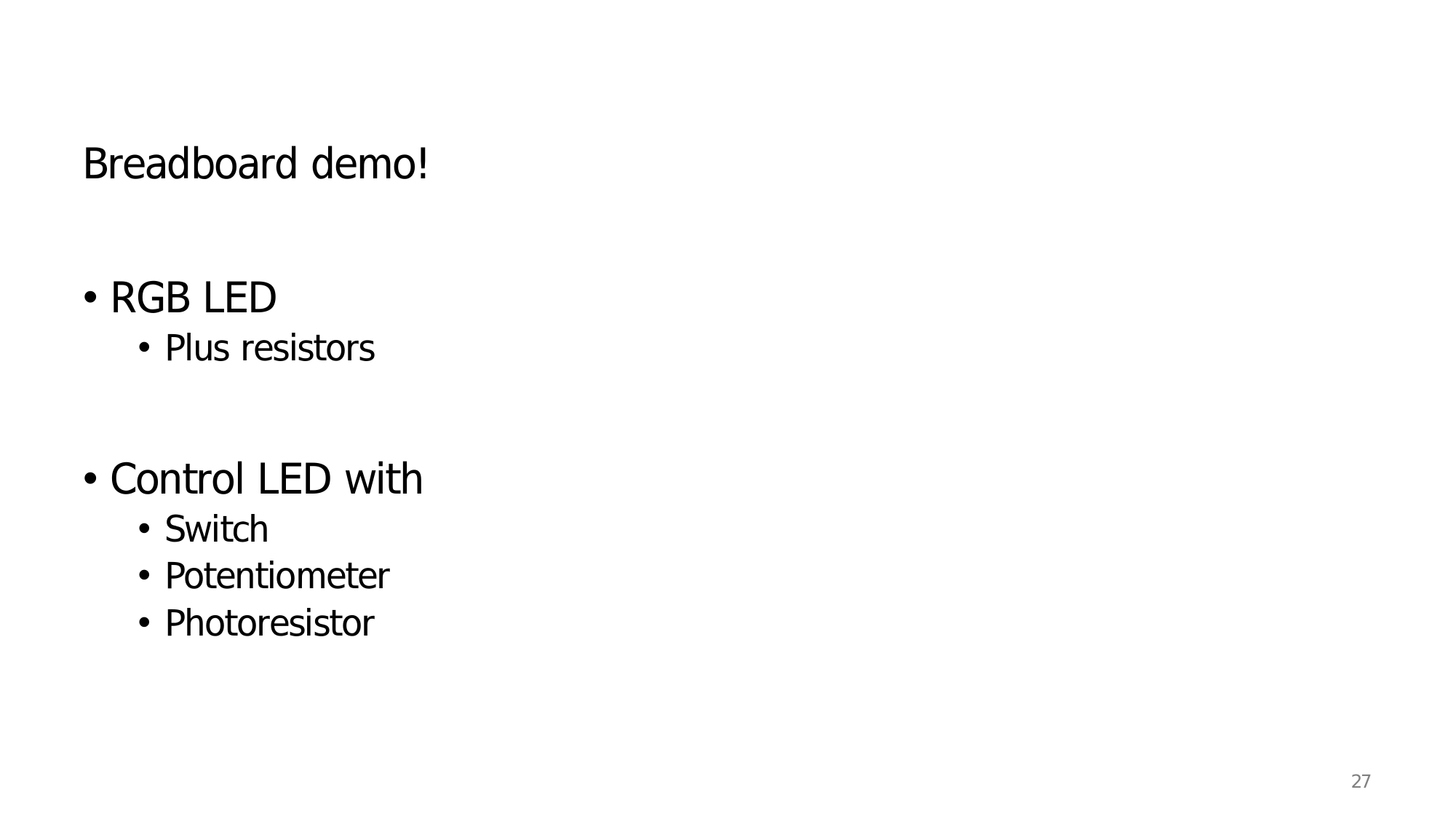

#
Breadboard demo!

RGB LED
Plus resistors

Control LED with
Switch
Potentiometer
Photoresistor
27